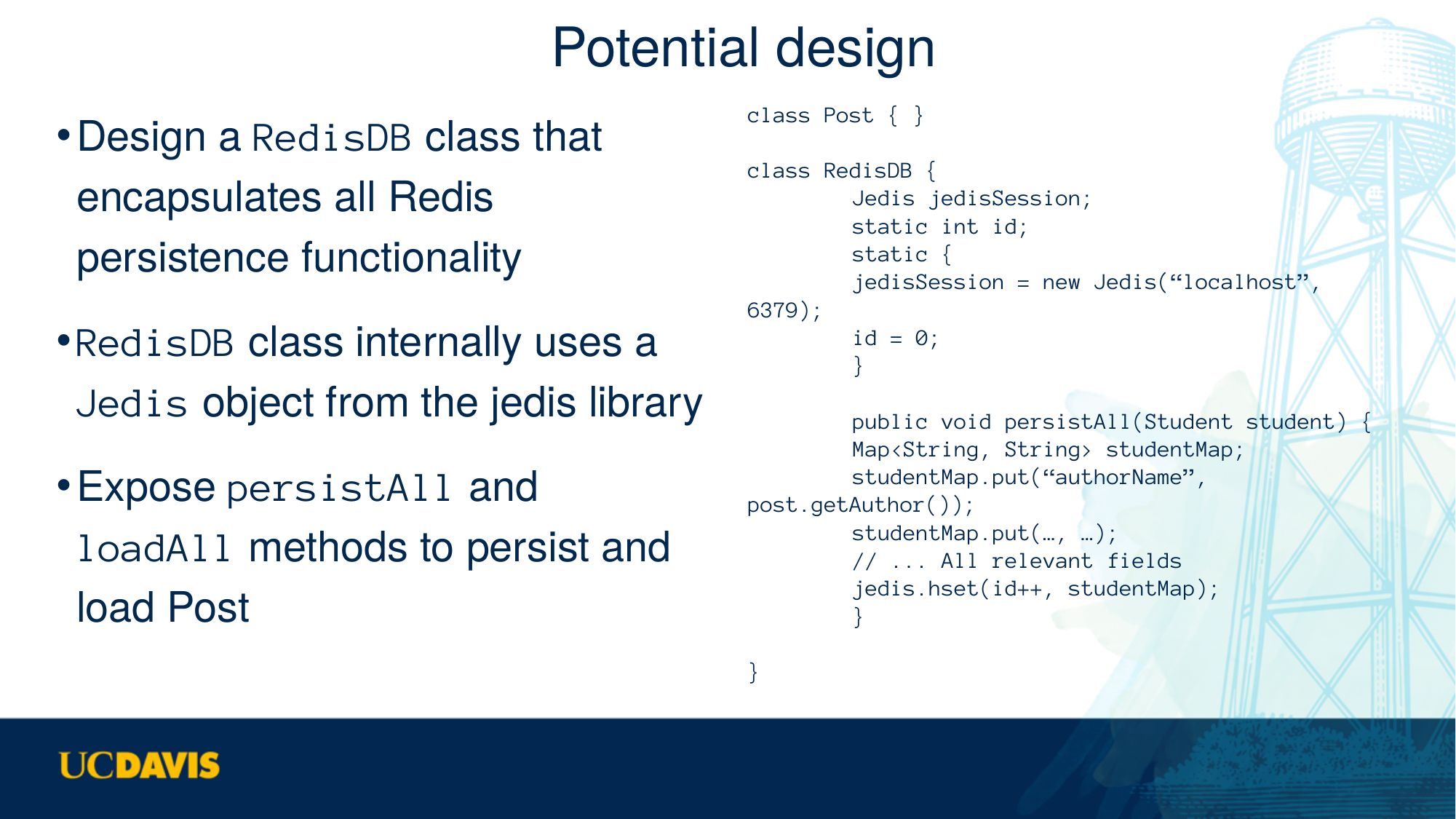

# Potential design
Design a RedisDB class that encapsulates all Redis persistence functionality
RedisDB class internally uses a Jedis object from the jedis library
Expose persistAll and loadAll methods to persist and load Post
class Post { }

class RedisDB {
	Jedis jedisSession;
	static int id;
	static {
		jedisSession = new Jedis(“localhost”, 6379);
		id = 0;
	}

	public void persistAll(Student student) {
		Map<String, String> studentMap;
		studentMap.put(“authorName”, post.getAuthor());
		studentMap.put(…, …);
		// ... All relevant fields
		jedis.hset(id++, studentMap);
	}

}